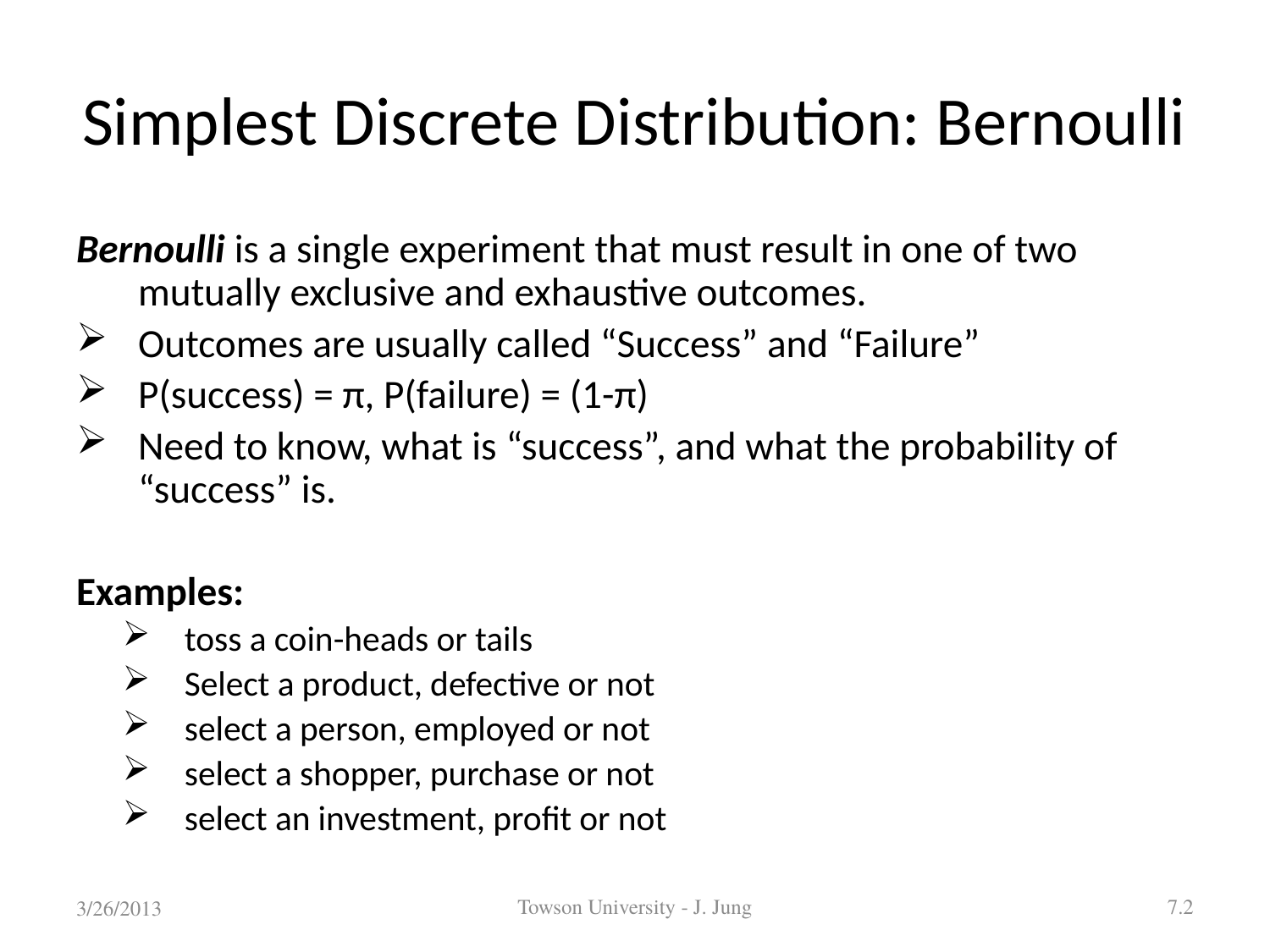

# Simplest Discrete Distribution: Bernoulli
Bernoulli is a single experiment that must result in one of two mutually exclusive and exhaustive outcomes.
Outcomes are usually called “Success” and “Failure”
P(success) = π, P(failure) = (1-π)
Need to know, what is “success”, and what the probability of “success” is.

Examples:
toss a coin-heads or tails
Select a product, defective or not
select a person, employed or not
select a shopper, purchase or not
select an investment, profit or not
3/26/2013
Towson University - J. Jung
7.2